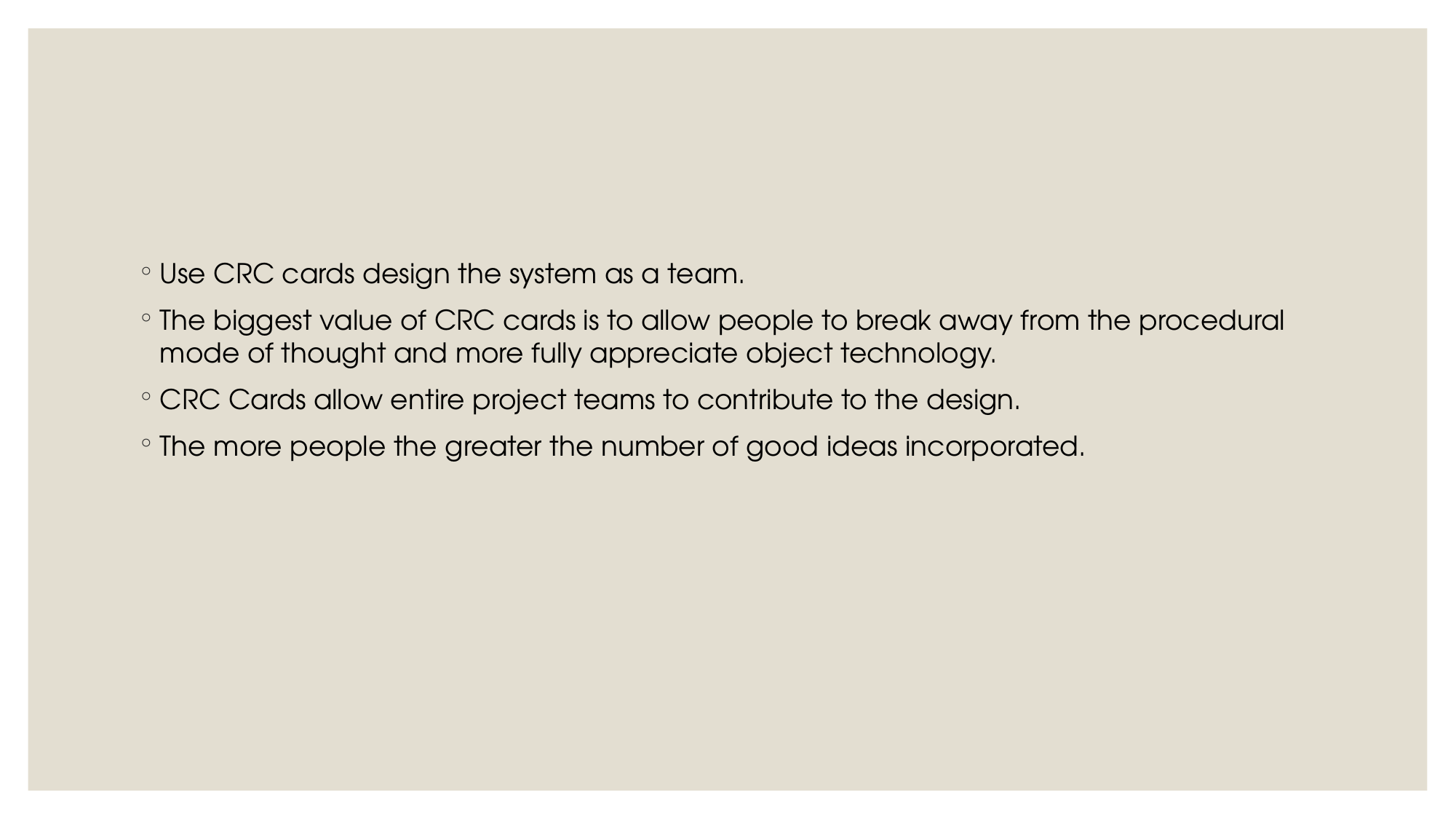

#
Use CRC cards design the system as a team.
The biggest value of CRC cards is to allow people to break away from the procedural mode of thought and more fully appreciate object technology.
CRC Cards allow entire project teams to contribute to the design.
The more people the greater the number of good ideas incorporated.